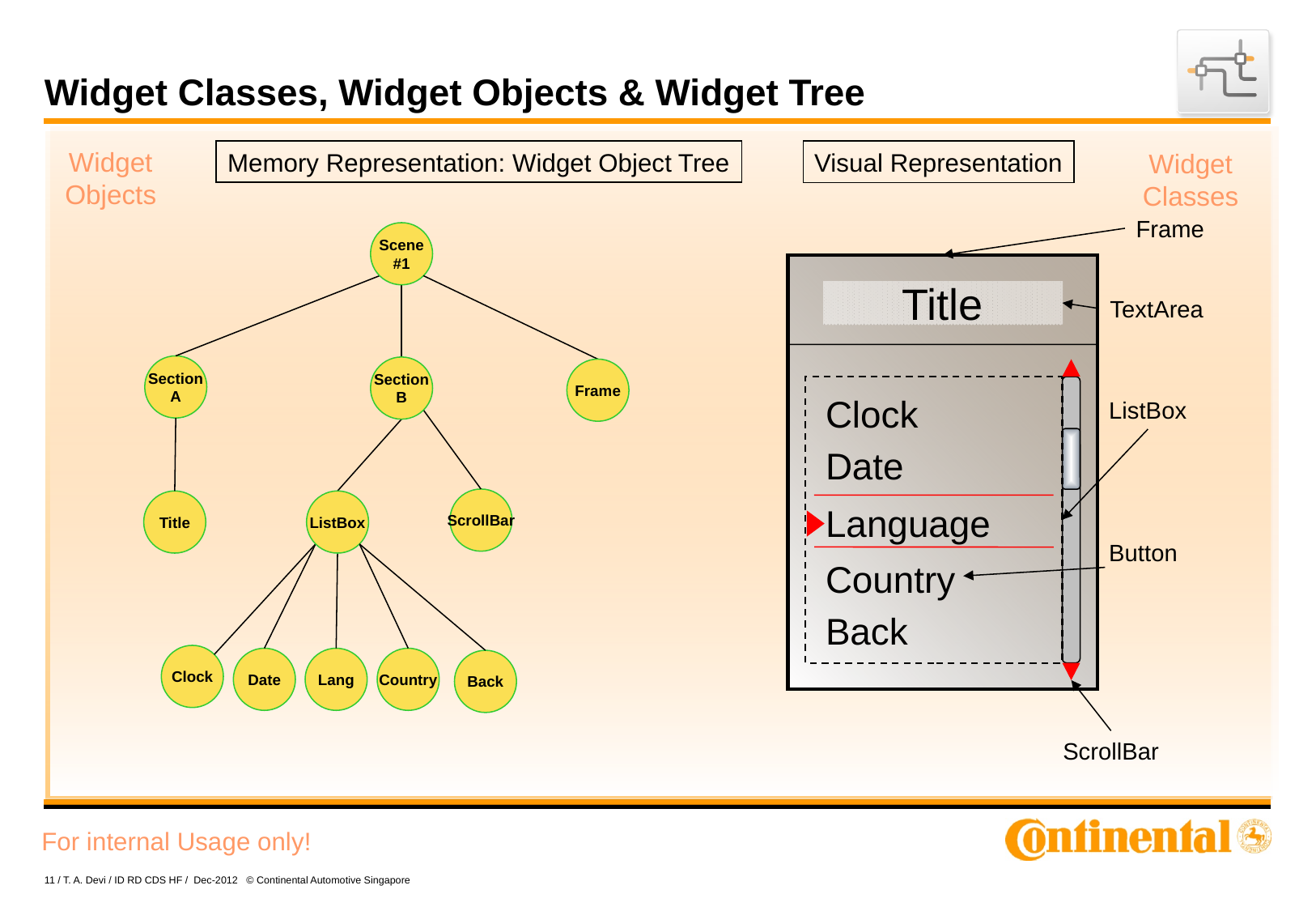

# Widget Classes, Widget Objects & Widget Tree
Widget Objects
Memory Representation: Widget Object Tree
Visual Representation
Widget Classes
Frame
TextArea
ListBox
Button

ScrollBar
Scene
#1
Section
A
Section
B
Frame
ScrollBar
Title
ListBox
Clock
Date
Lang
Country
Back

Title

Clock

Date

Language

Country
Back

11 / T. A. Devi / ID RD CDS HF /  Dec-2012   © Continental Automotive Singapore